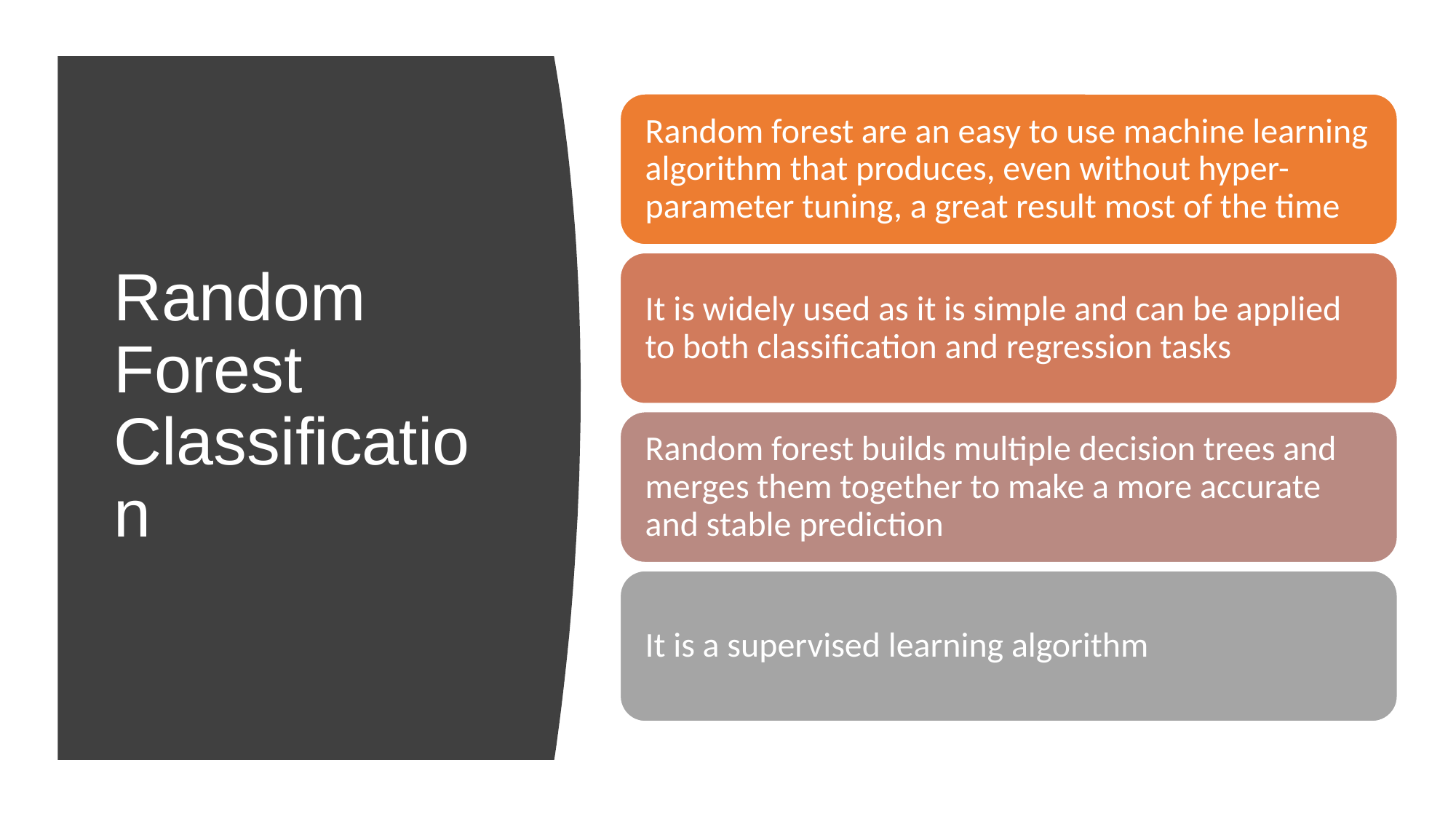

Random forest are an easy to use machine learning algorithm that produces, even without hyper-parameter tuning, a great result most of the time
It is widely used as it is simple and can be applied to both classification and regression tasks
Random forest builds multiple decision trees and merges them together to make a more accurate and stable prediction
It is a supervised learning algorithm

# Random Forest Classification